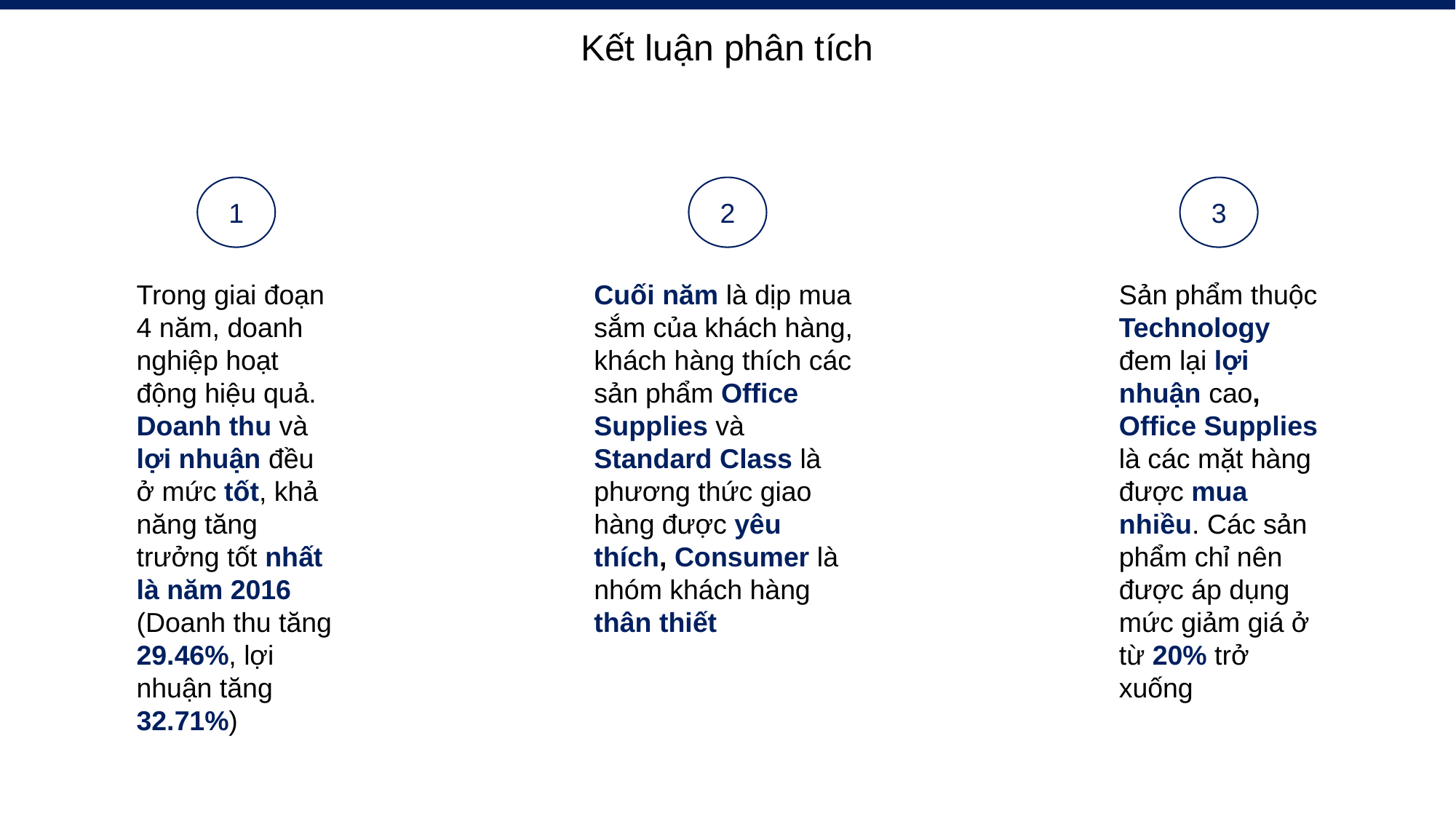

Kết luận phân tích
3
1
2
Trong giai đoạn 4 năm, doanh nghiệp hoạt động hiệu quả. Doanh thu và lợi nhuận đều ở mức tốt, khả năng tăng trưởng tốt nhất là năm 2016 (Doanh thu tăng 29.46%, lợi nhuận tăng 32.71%)
Cuối năm là dịp mua sắm của khách hàng, khách hàng thích các sản phẩm Office Supplies và Standard Class là phương thức giao hàng được yêu thích, Consumer là nhóm khách hàng thân thiết
Sản phẩm thuộc Technology đem lại lợi nhuận cao, Office Supplies là các mặt hàng được mua nhiều. Các sản phẩm chỉ nên được áp dụng mức giảm giá ở từ 20% trở xuống